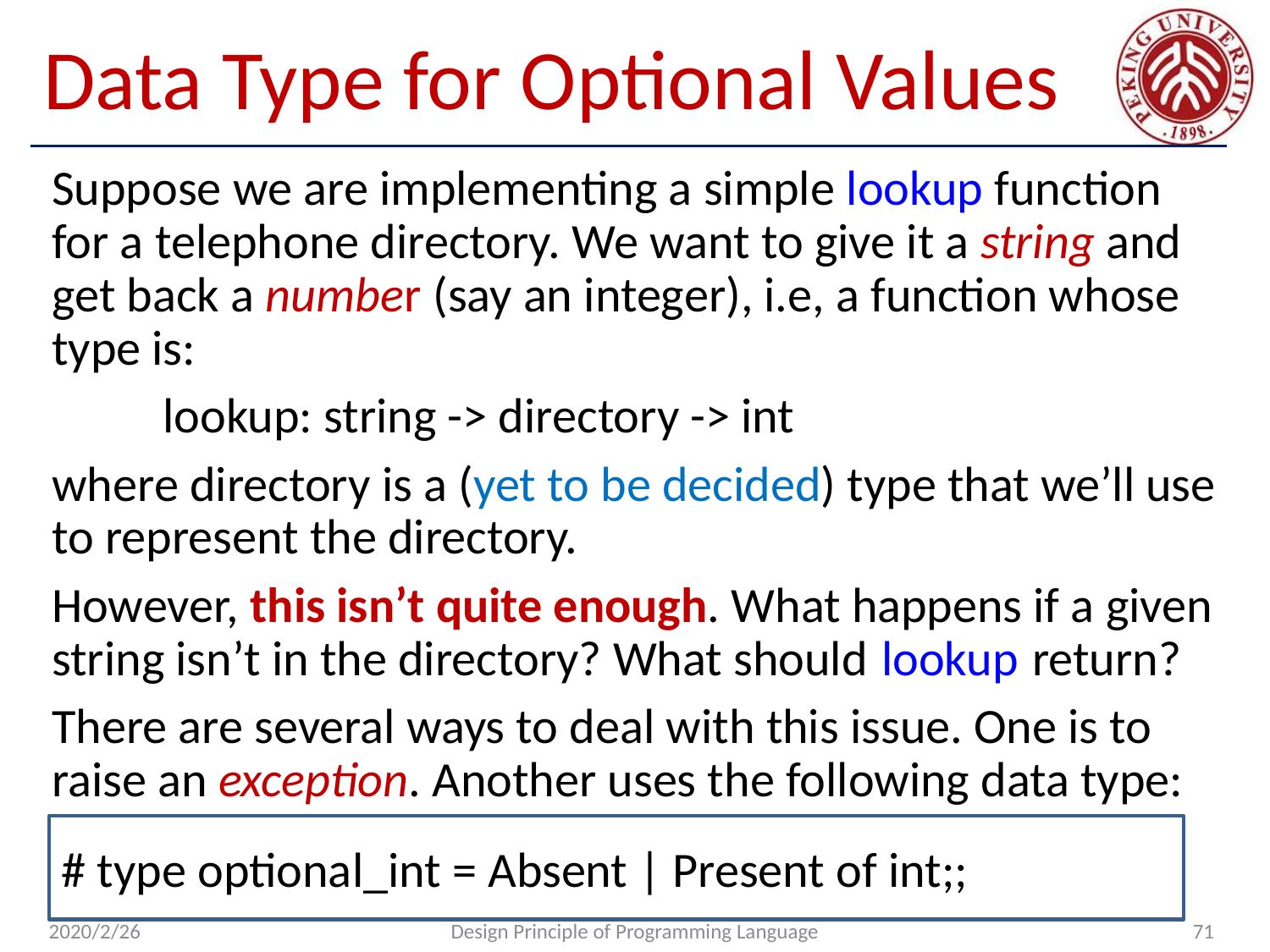

# Data Type for Optional Values
Suppose we are implementing a simple lookup function for a telephone directory. We want to give it a string and get back a number (say an integer), i.e, a function whose type is:
lookup: string -> directory -> int
where directory is a (yet to be decided) type that we’ll use to represent the directory.
However, this isn’t quite enough. What happens if a given string isn’t in the directory? What should lookup return?
There are several ways to deal with this issue. One is to raise an exception. Another uses the following data type:

# type optional_int = Absent | Present of int;;
2020/2/26
Design Principle of Programming Language
71